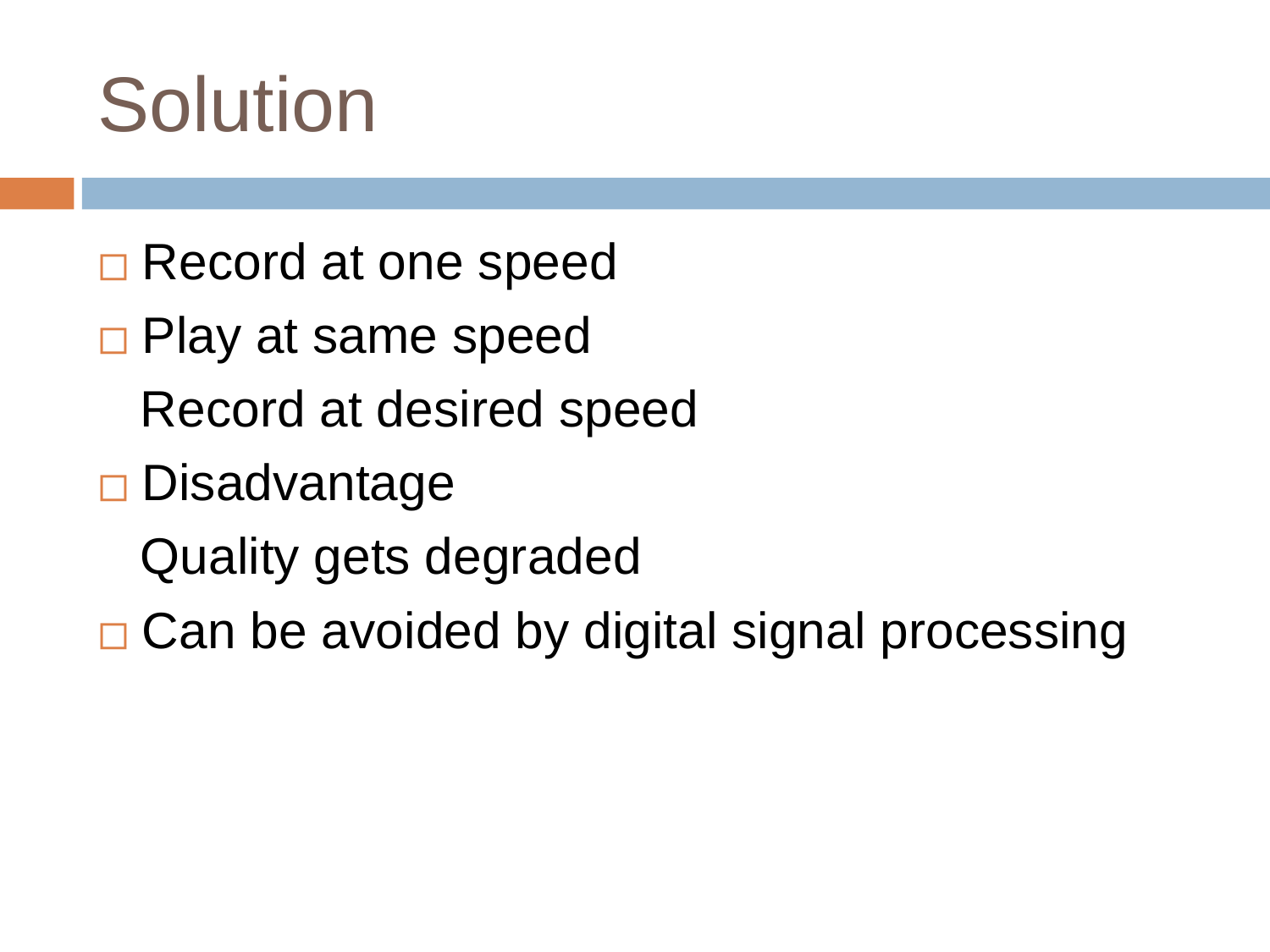

# Solution
Record at one speed
Play at same speed
   Record at desired speed
Disadvantage
   Quality gets degraded
Can be avoided by digital signal processing